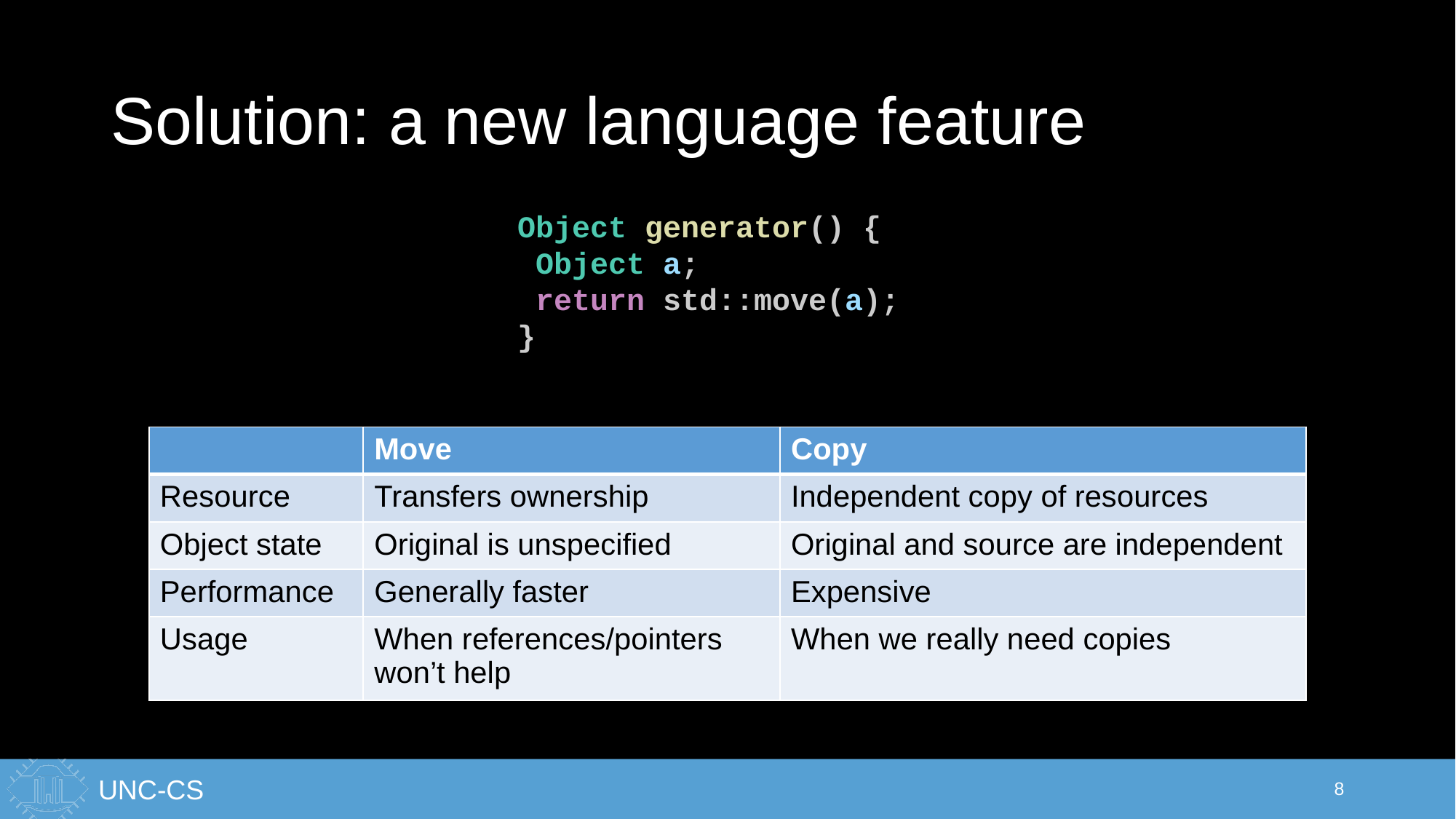

# Solution: a new language feature
Object generator() {
 Object a;
 return std::move(a);
}
|  | Move | Copy |
| --- | --- | --- |
| Resource | Transfers ownership | Independent copy of resources |
| Object state | Original is unspecified | Original and source are independent |
| Performance | Generally faster | Expensive |
| Usage | When references/pointers won’t help | When we really need copies |
8